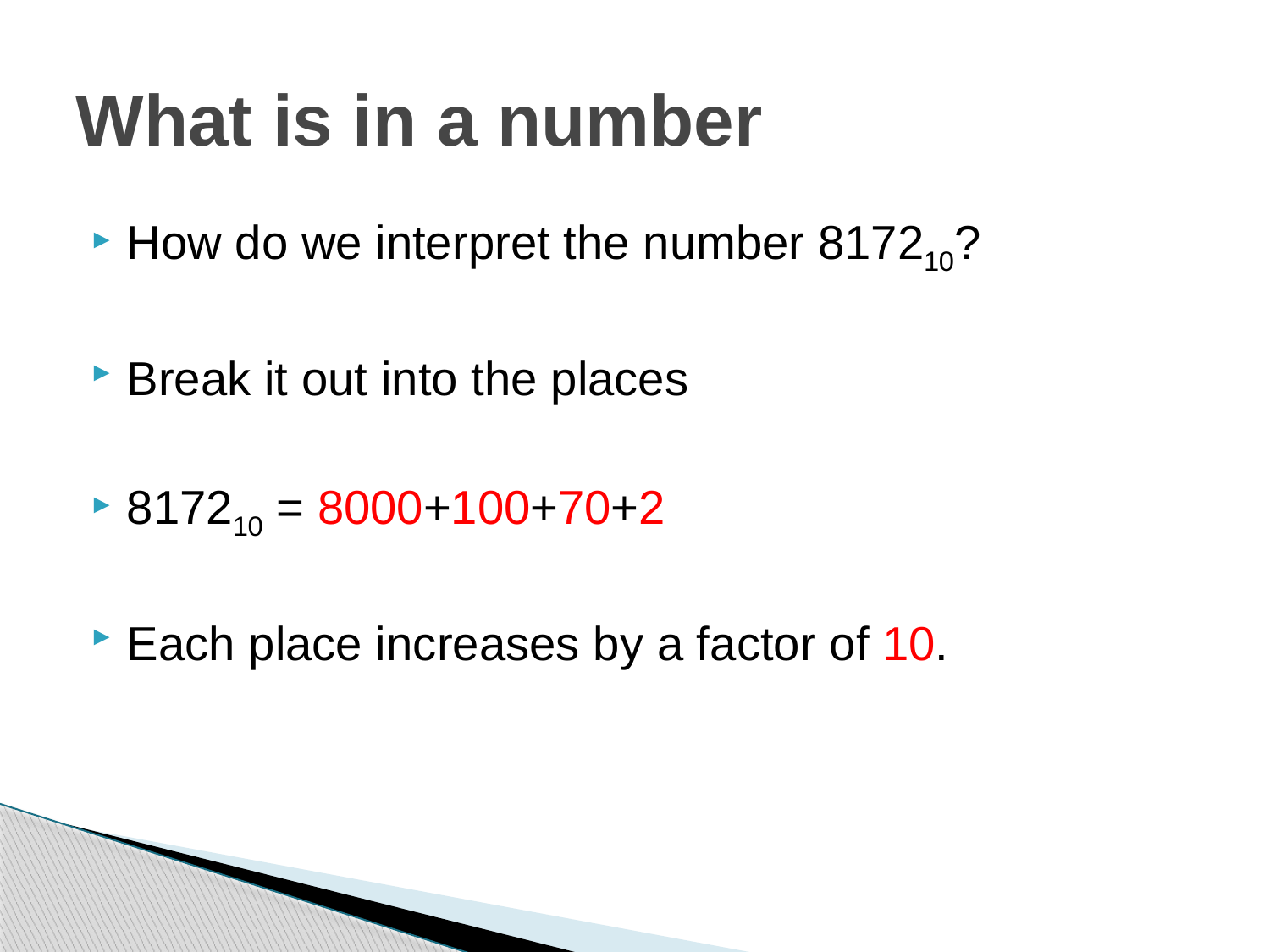

# What is in a number
How do we interpret the number 817210?

Break it out into the places

817210 = 8000+100+70+2

Each place increases by a factor of 10.